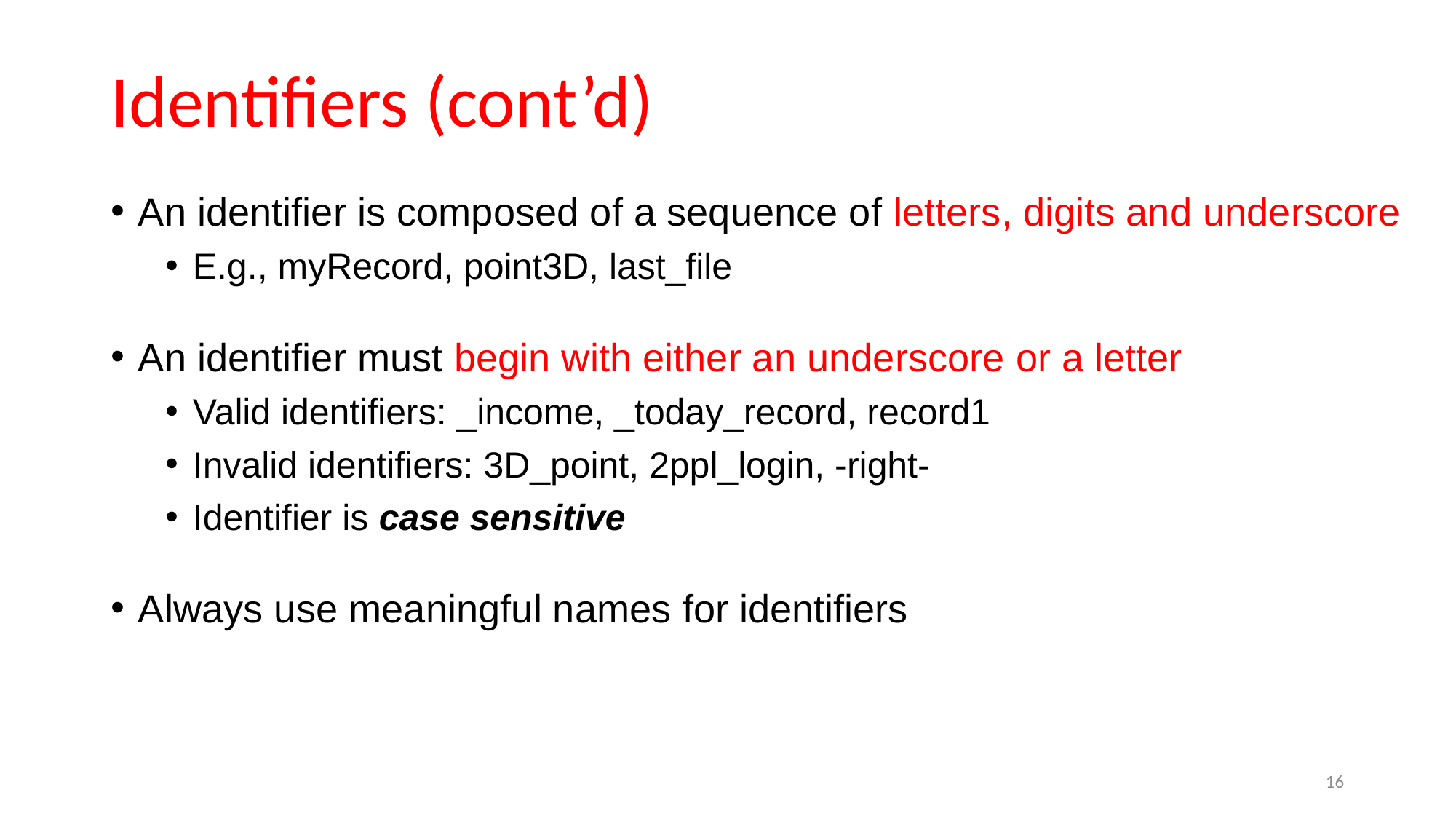

# Identifiers (cont’d)
An identifier is composed of a sequence of letters, digits and underscore
E.g., myRecord, point3D, last_file
An identifier must begin with either an underscore or a letter
Valid identifiers: _income, _today_record, record1
Invalid identifiers: 3D_point, 2ppl_login, -right-
Identifier is case sensitive
Always use meaningful names for identifiers
16